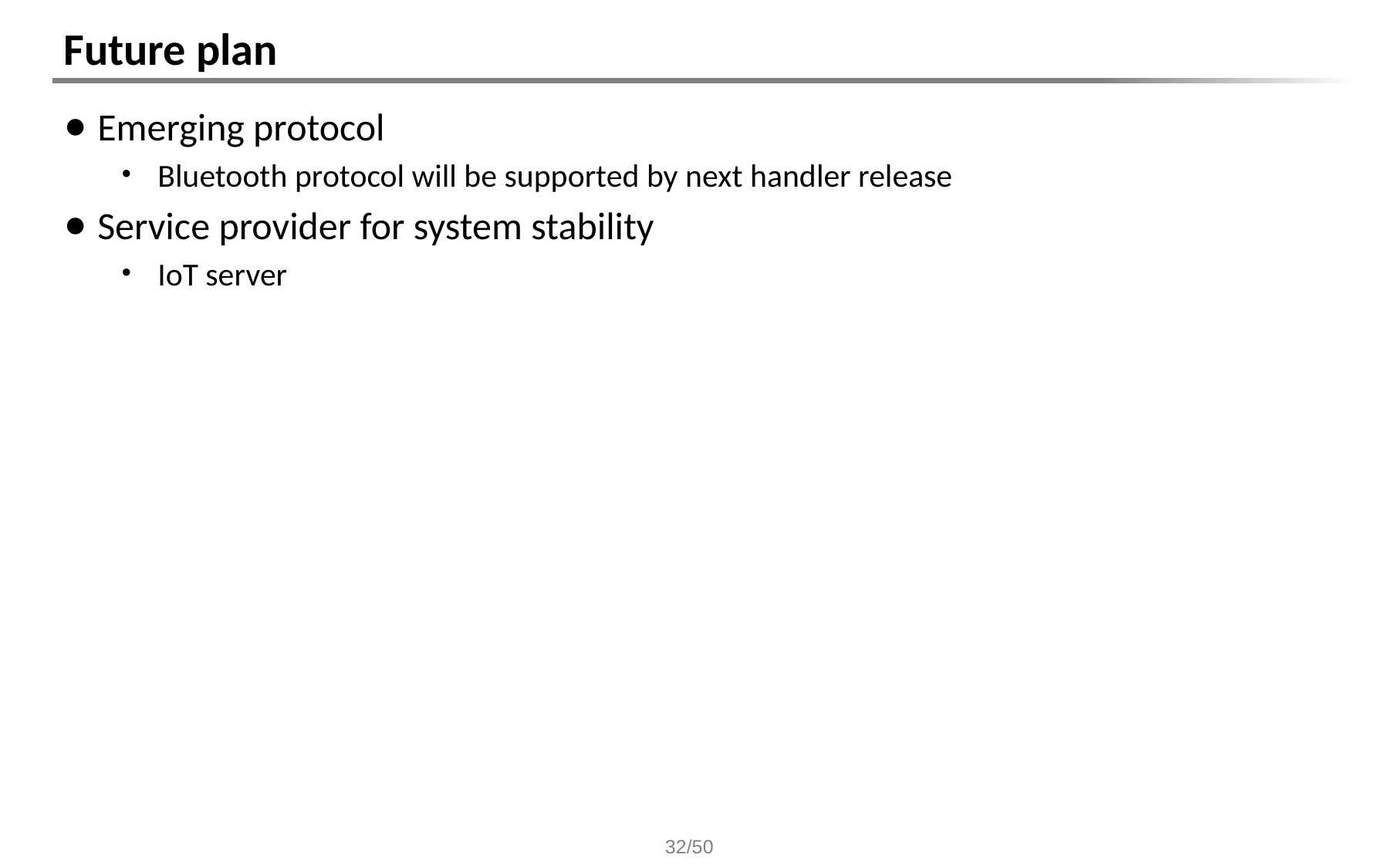

# Future plan
Emerging protocol
Bluetooth protocol will be supported by next handler release
Service provider for system stability
IoT server
32/50